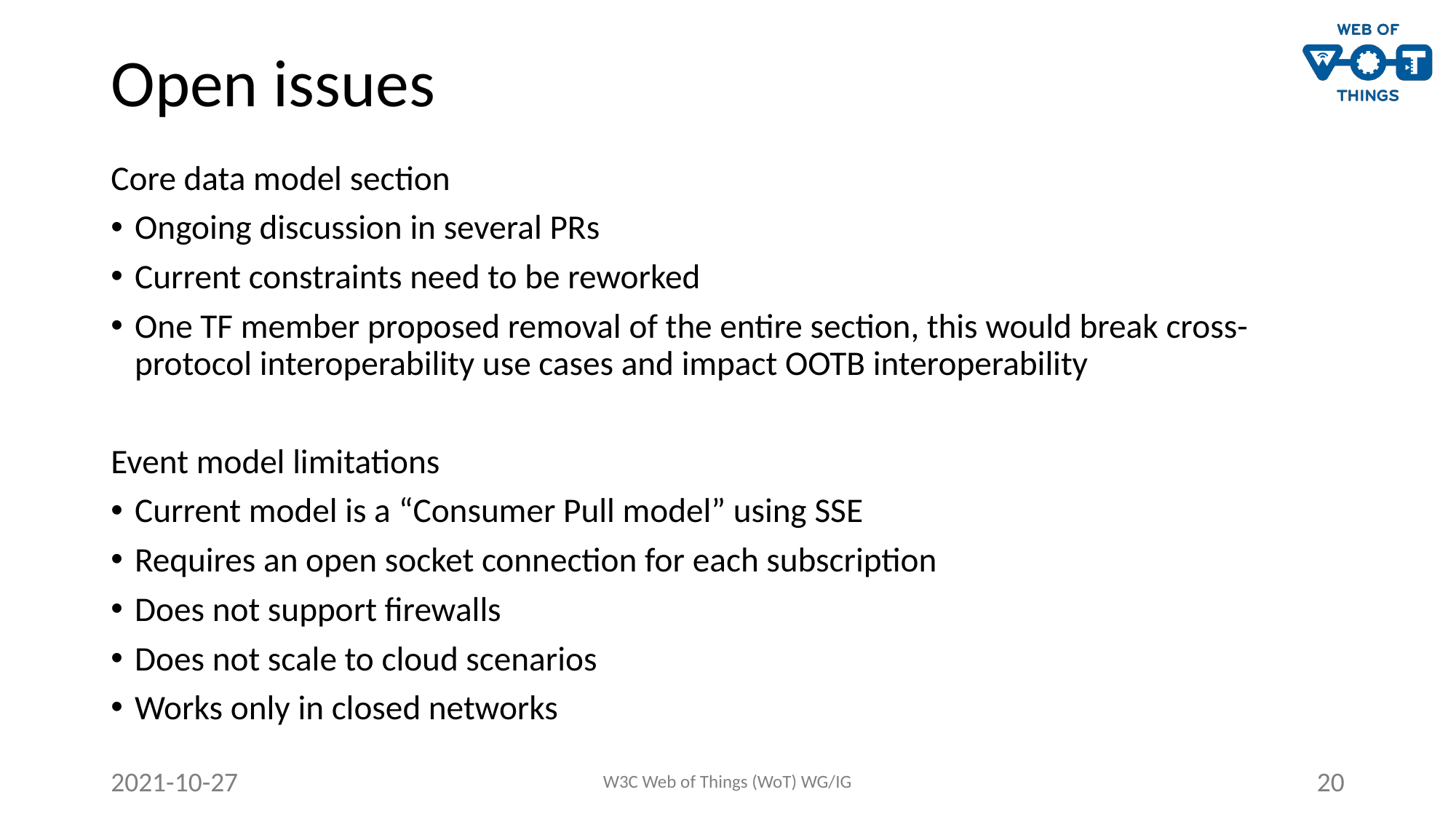

# Open issues
Core data model section
Ongoing discussion in several PRs
Current constraints need to be reworked
One TF member proposed removal of the entire section, this would break cross-protocol interoperability use cases and impact OOTB interoperability

Event model limitations
Current model is a “Consumer Pull model” using SSE
Requires an open socket connection for each subscription
Does not support firewalls
Does not scale to cloud scenarios
Works only in closed networks
2021-10-27
W3C Web of Things (WoT) WG/IG
20